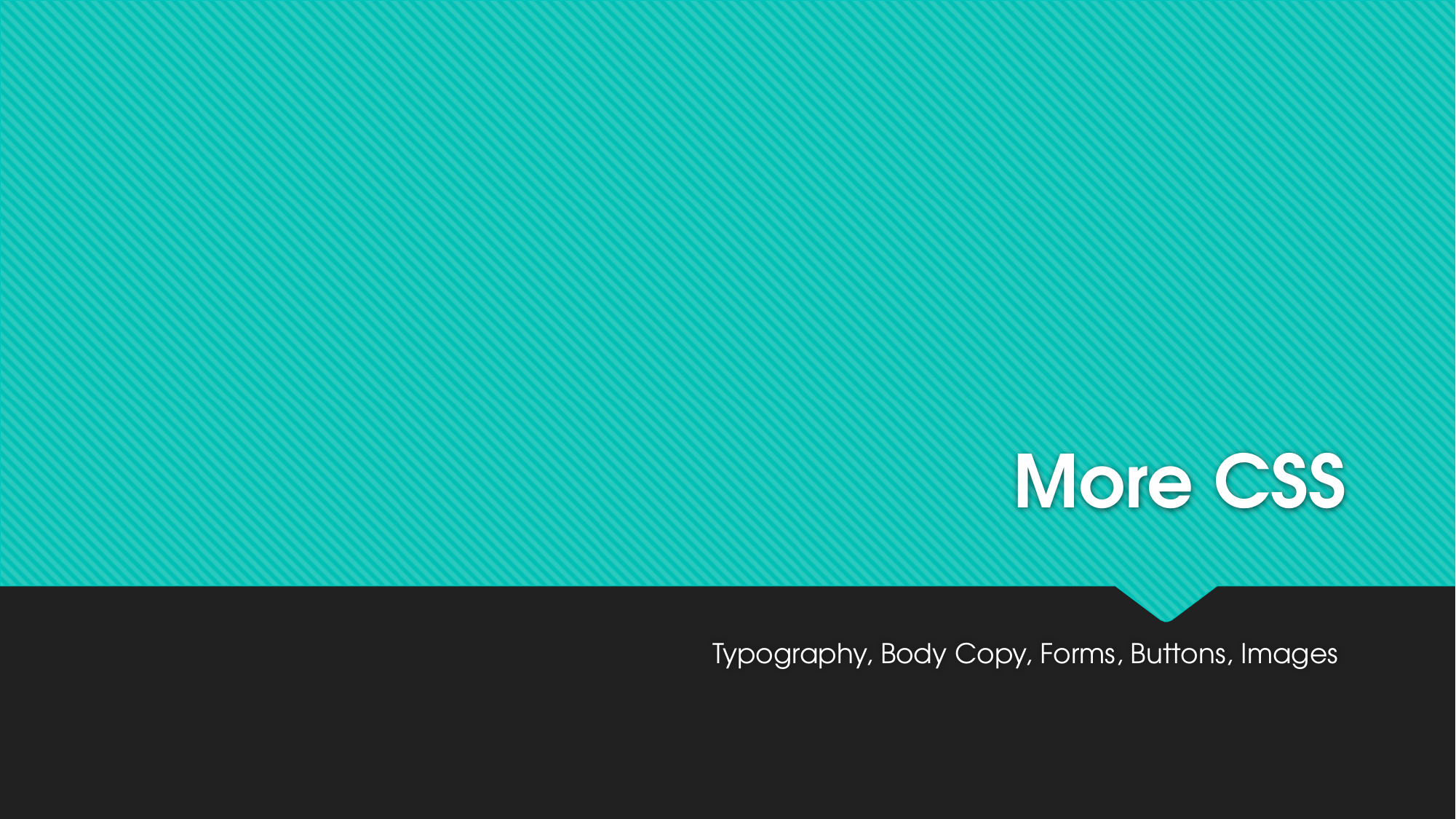

# More CSS
Typography, Body Copy, Forms, Buttons, Images